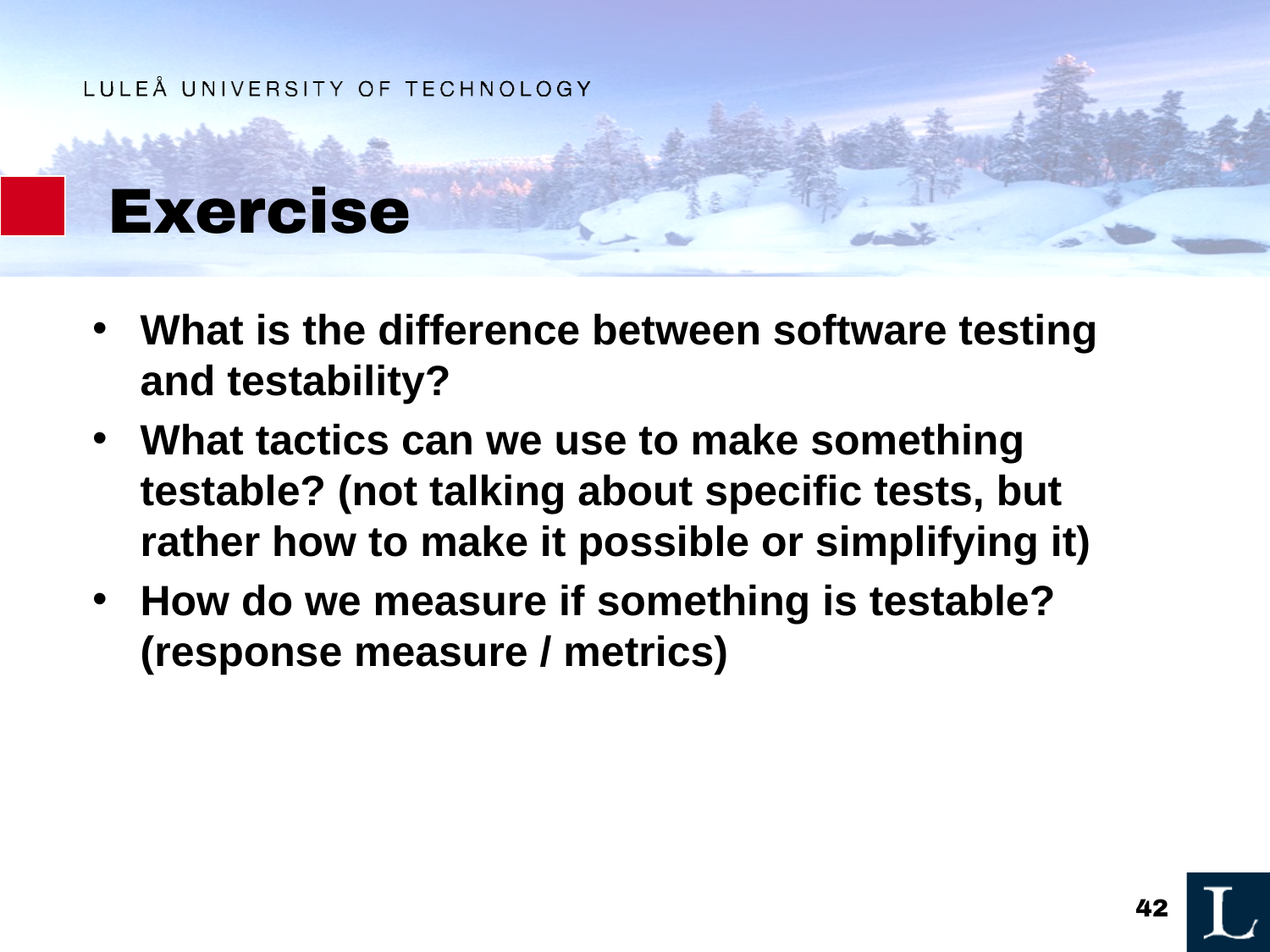

# Exercise
What is the difference between software testing and testability?
What tactics can we use to make something testable? (not talking about specific tests, but rather how to make it possible or simplifying it)
How do we measure if something is testable? (response measure / metrics)

42